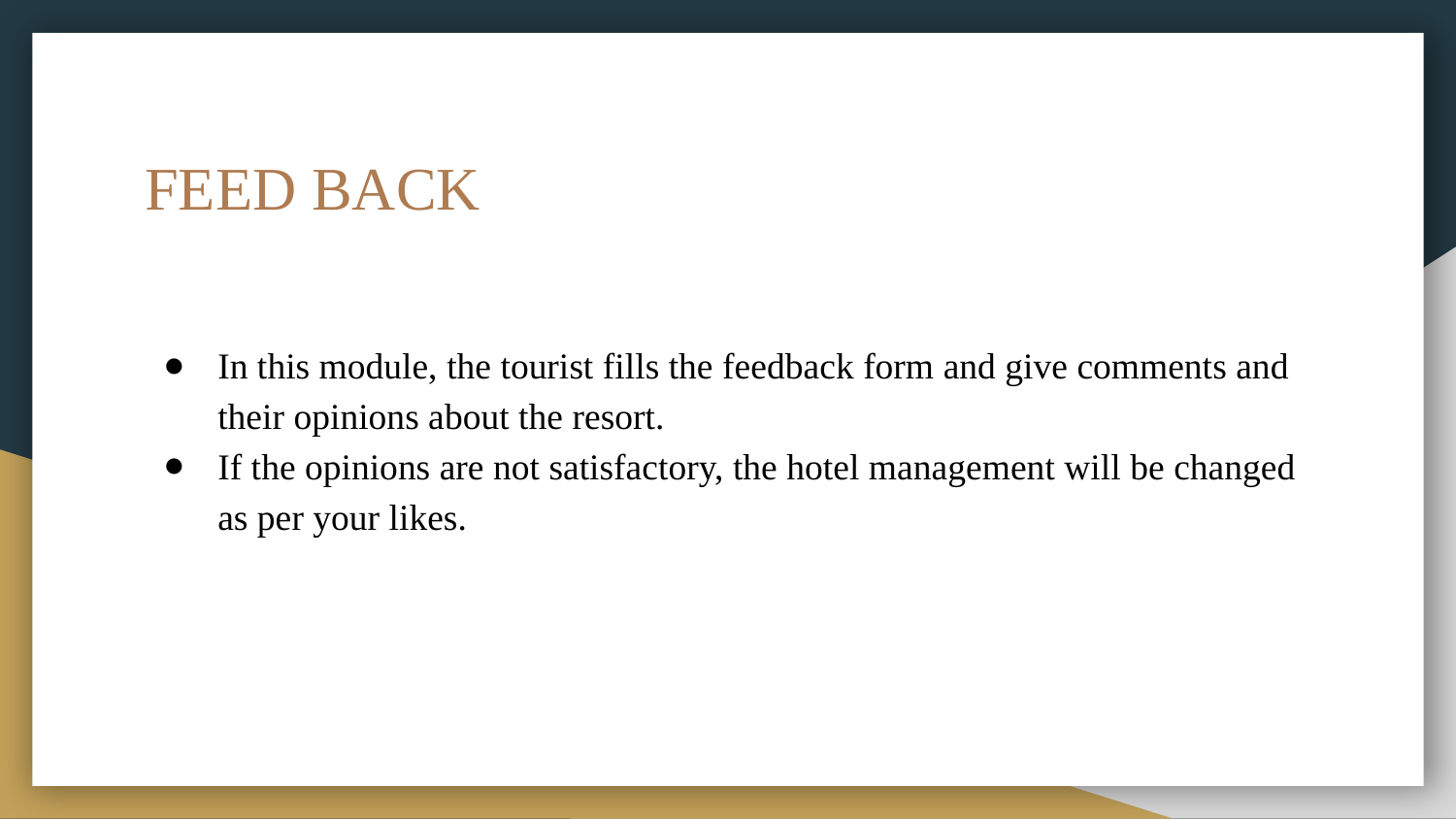

# FEED BACK
In this module, the tourist fills the feedback form and give comments and their opinions about the resort.
If the opinions are not satisfactory, the hotel management will be changed as per your likes.